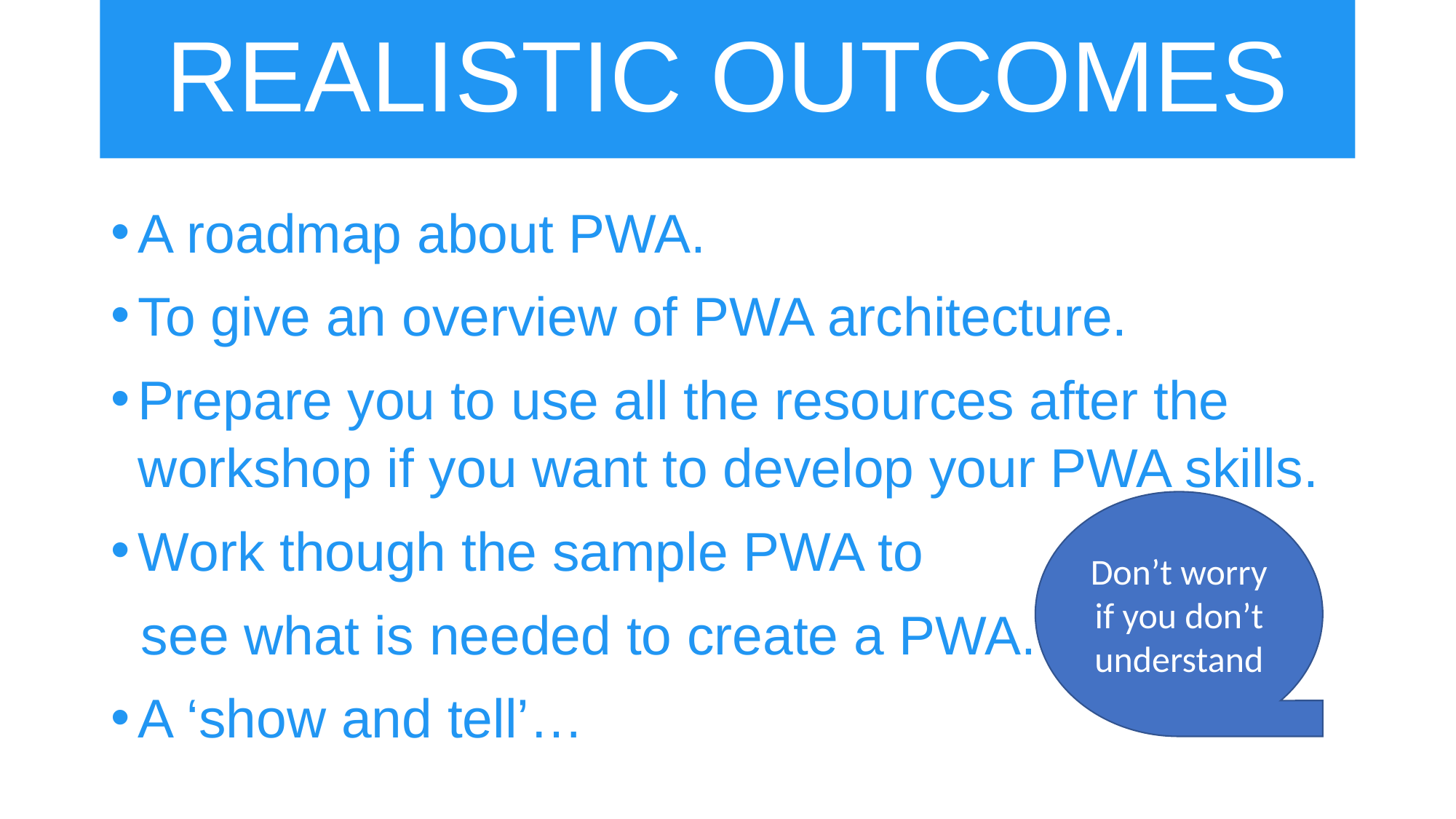

# REALISTIC OUTCOMES

A roadmap about PWA.
To give an overview of PWA architecture.
Prepare you to use all the resources after the workshop if you want to develop your PWA skills.
Work though the sample PWA to
  see what is needed to create a PWA.
A ‘show and tell’…

Don’t worry if you don’t understand